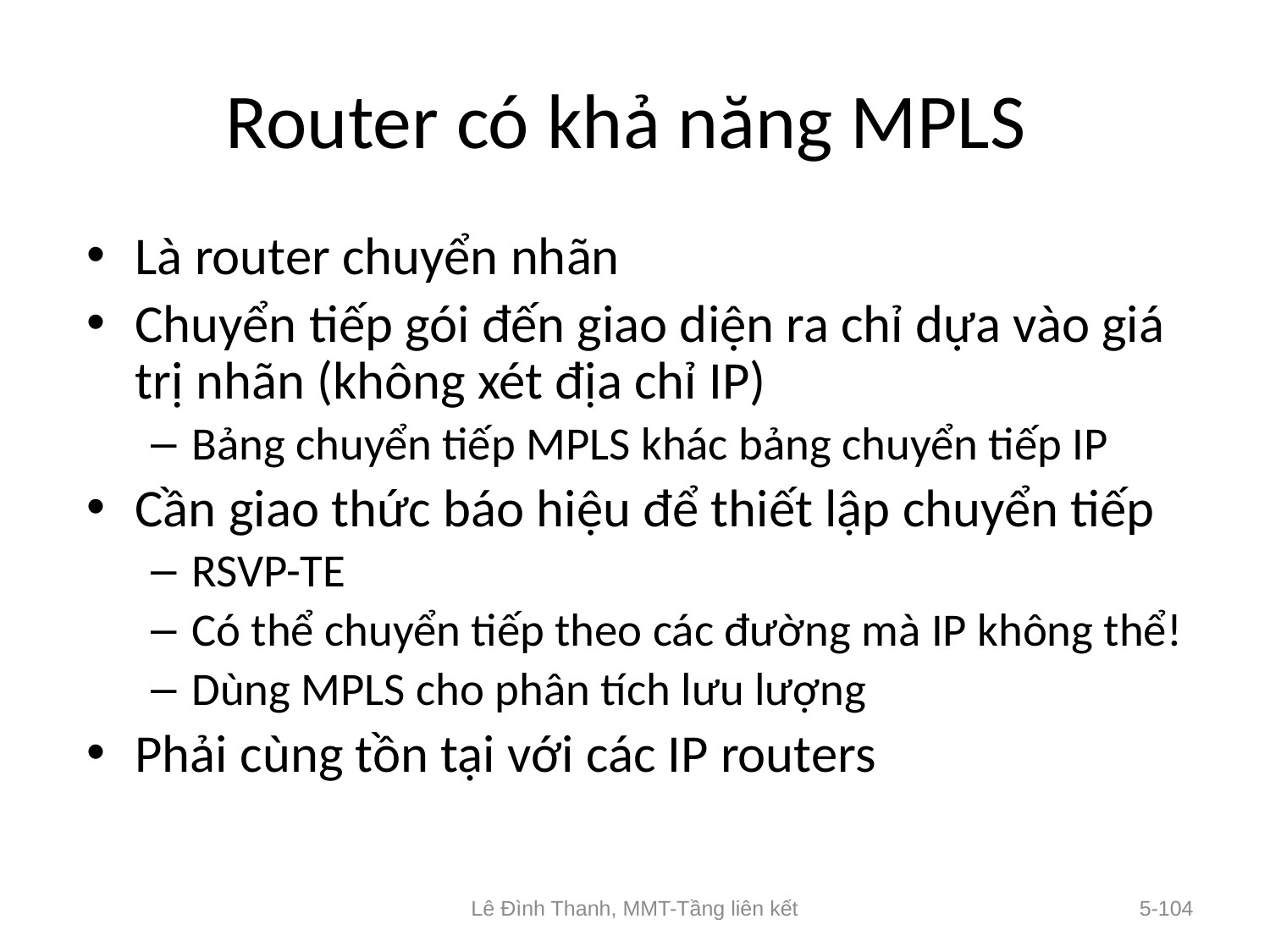

# Router có khả năng MPLS
Là router chuyển nhãn
Chuyển tiếp gói đến giao diện ra chỉ dựa vào giá trị nhãn (không xét địa chỉ IP)
Bảng chuyển tiếp MPLS khác bảng chuyển tiếp IP
Cần giao thức báo hiệu để thiết lập chuyển tiếp
RSVP-TE
Có thể chuyển tiếp theo các đường mà IP không thể!
Dùng MPLS cho phân tích lưu lượng
Phải cùng tồn tại với các IP routers

Lê Đình Thanh, MMT-Tầng liên kết
5-104